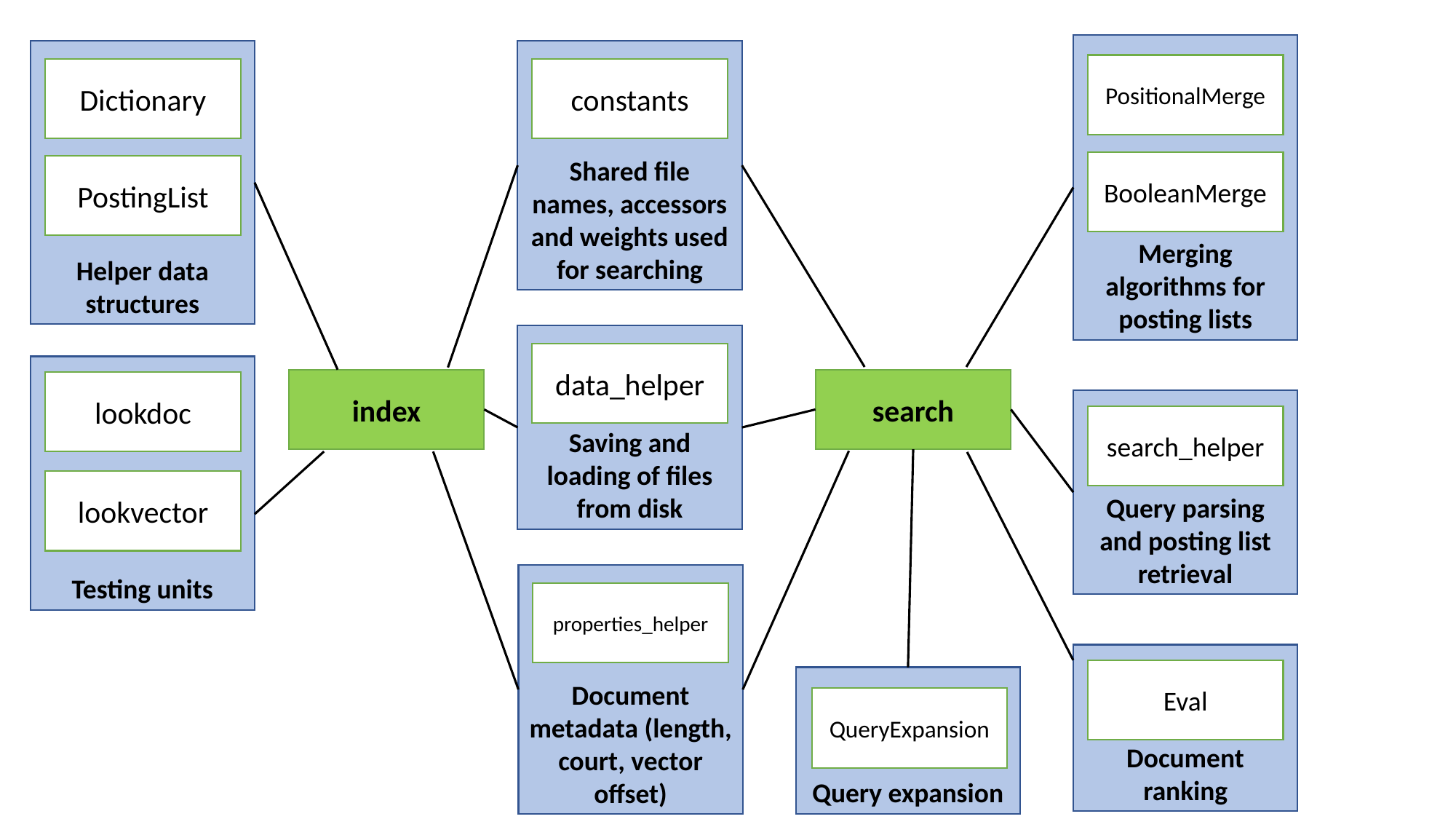

Merging algorithms for posting lists
PositionalMerge
BooleanMerge
Helper data structures
Dictionary
PostingList
Shared file names, accessors and weights used for searching
constants
Saving and loading of files from disk
data_helper
Testing units
lookdoc
lookvector
index
search
Query parsing and posting list retrieval
search_helper
Document metadata (length, court, vector offset)
properties_helper
Document ranking
Eval
Query expansion
QueryExpansion